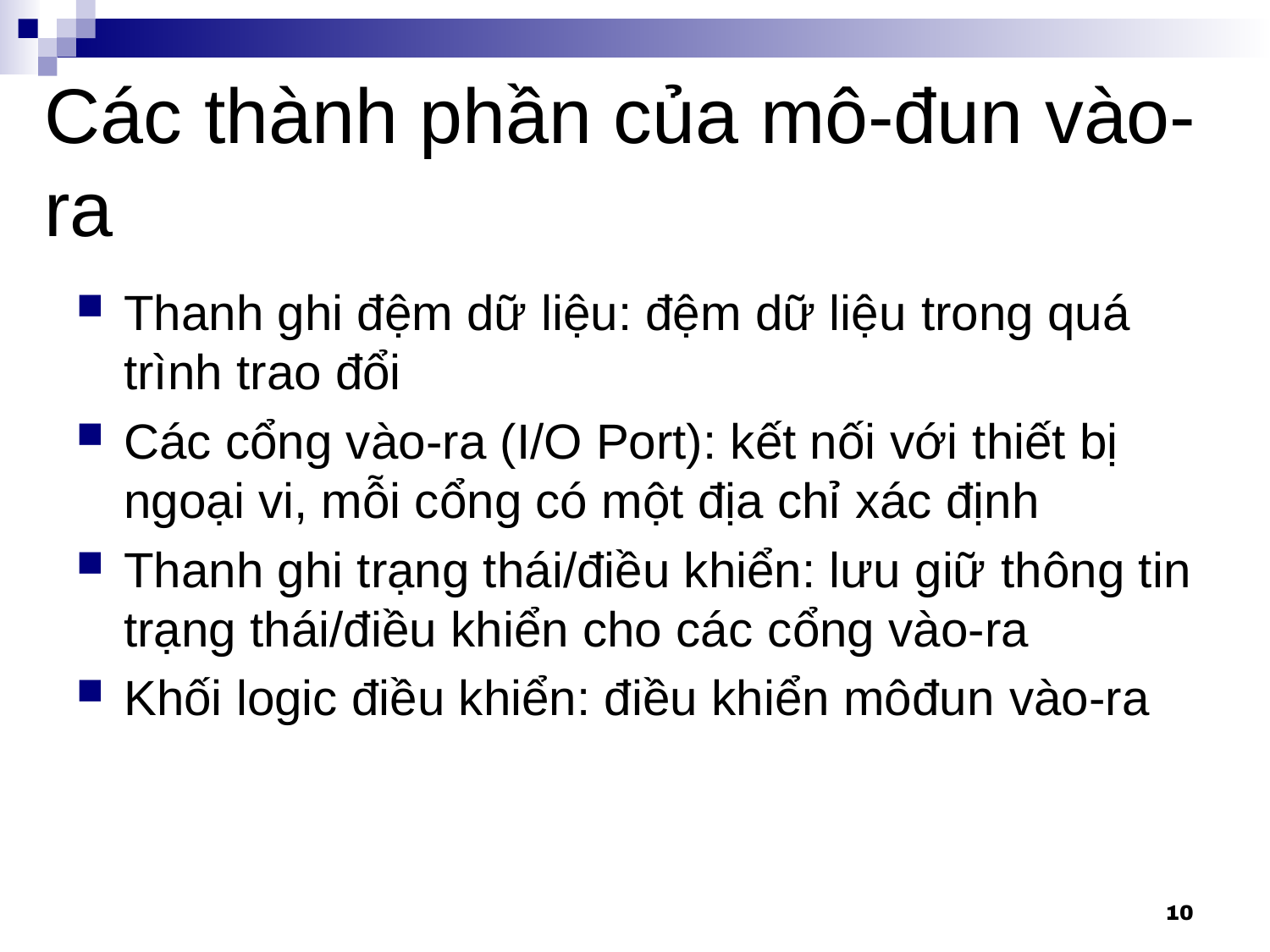

# Các thành phần của mô-đun vào-ra
Thanh ghi đệm dữ liệu: đệm dữ liệu trong quá trình trao đổi
Các cổng vào-ra (I/O Port): kết nối với thiết bị ngoại vi, mỗi cổng có một địa chỉ xác định
Thanh ghi trạng thái/điều khiển: lưu giữ thông tin trạng thái/điều khiển cho các cổng vào-ra
Khối logic điều khiển: điều khiển môđun vào-ra

10